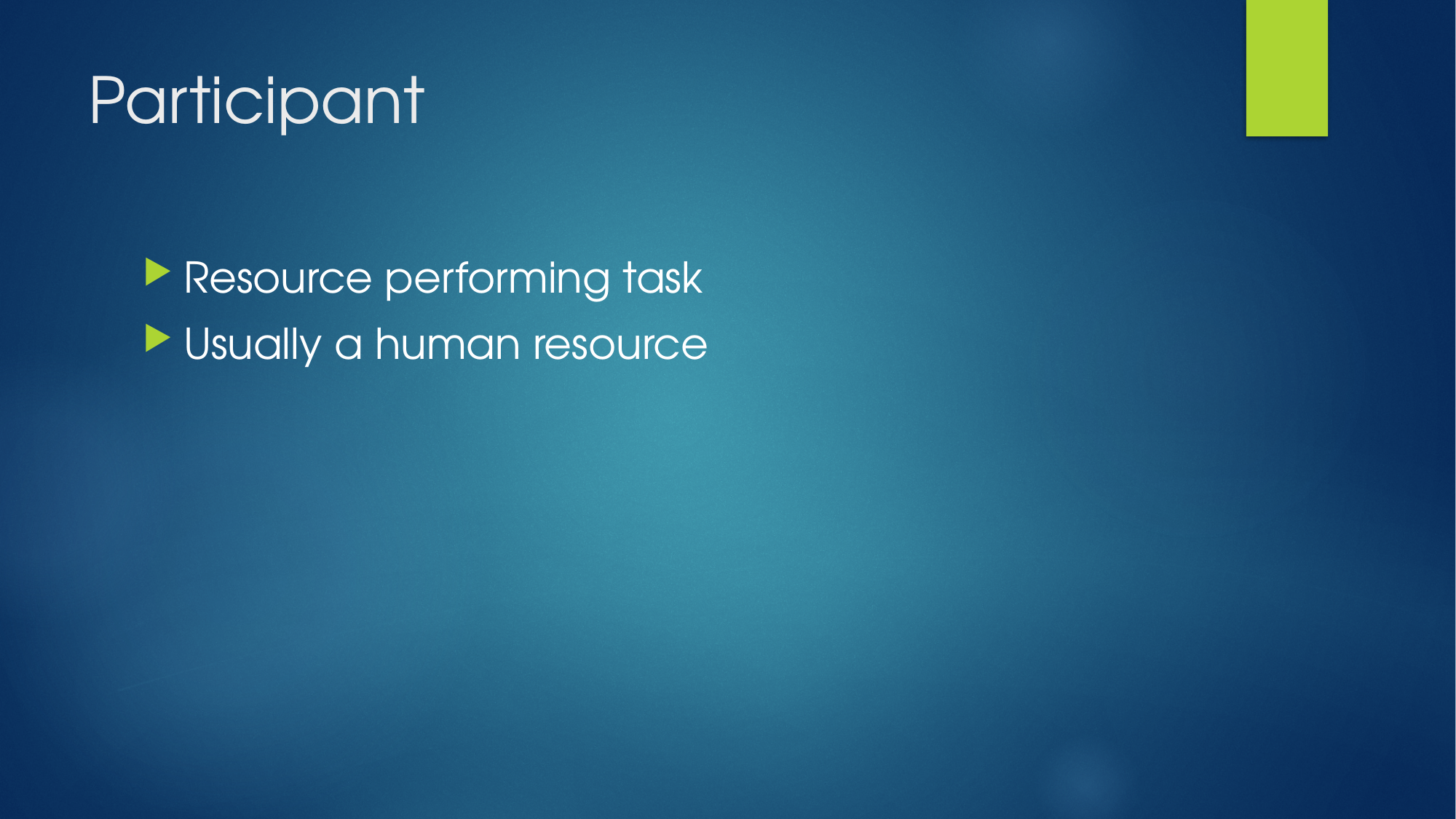

# Participant
Resource performing task
Usually a human resource